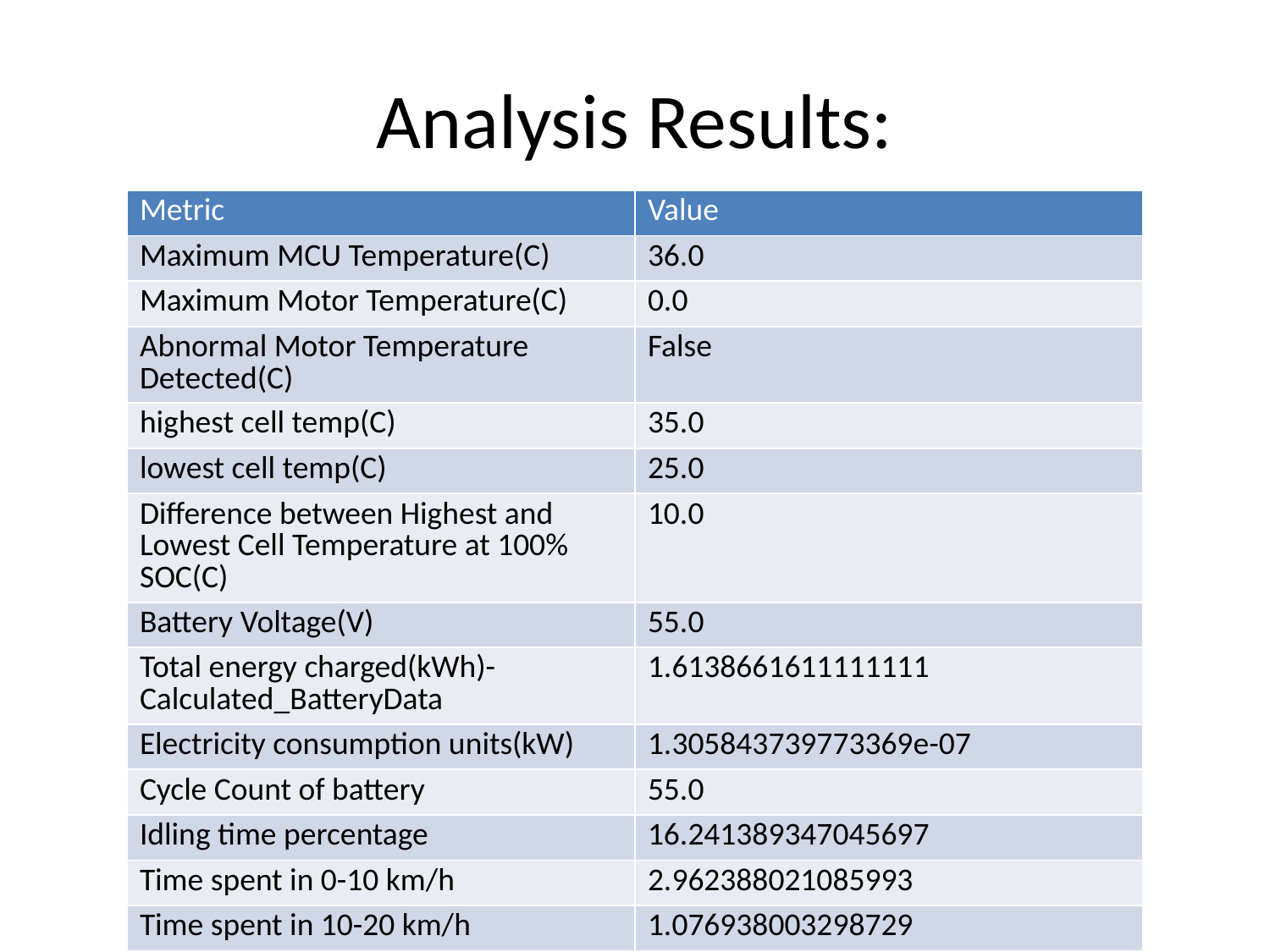

# Analysis Results:
| Metric | Value |
| --- | --- |
| Maximum MCU Temperature(C) | 36.0 |
| Maximum Motor Temperature(C) | 0.0 |
| Abnormal Motor Temperature Detected(C) | False |
| highest cell temp(C) | 35.0 |
| lowest cell temp(C) | 25.0 |
| Difference between Highest and Lowest Cell Temperature at 100% SOC(C) | 10.0 |
| Battery Voltage(V) | 55.0 |
| Total energy charged(kWh)- Calculated\_BatteryData | 1.6138661611111111 |
| Electricity consumption units(kW) | 1.305843739773369e-07 |
| Cycle Count of battery | 55.0 |
| Idling time percentage | 16.241389347045697 |
| Time spent in 0-10 km/h | 2.962388021085993 |
| Time spent in 10-20 km/h | 1.076938003298729 |